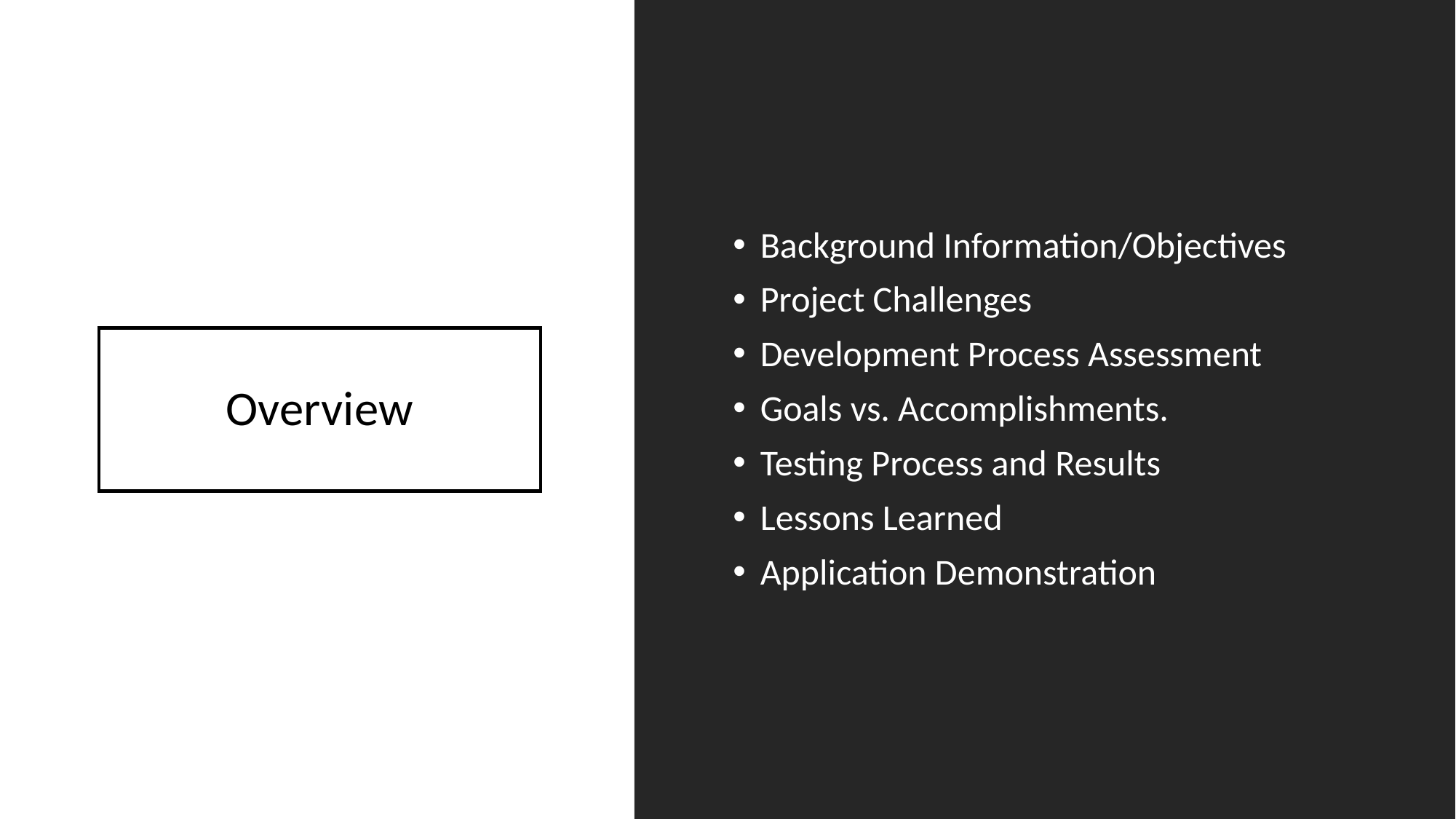

Background Information/Objectives
Project Challenges
Development Process Assessment
Goals vs. Accomplishments.
Testing Process and Results
Lessons Learned
Application Demonstration
# Overview